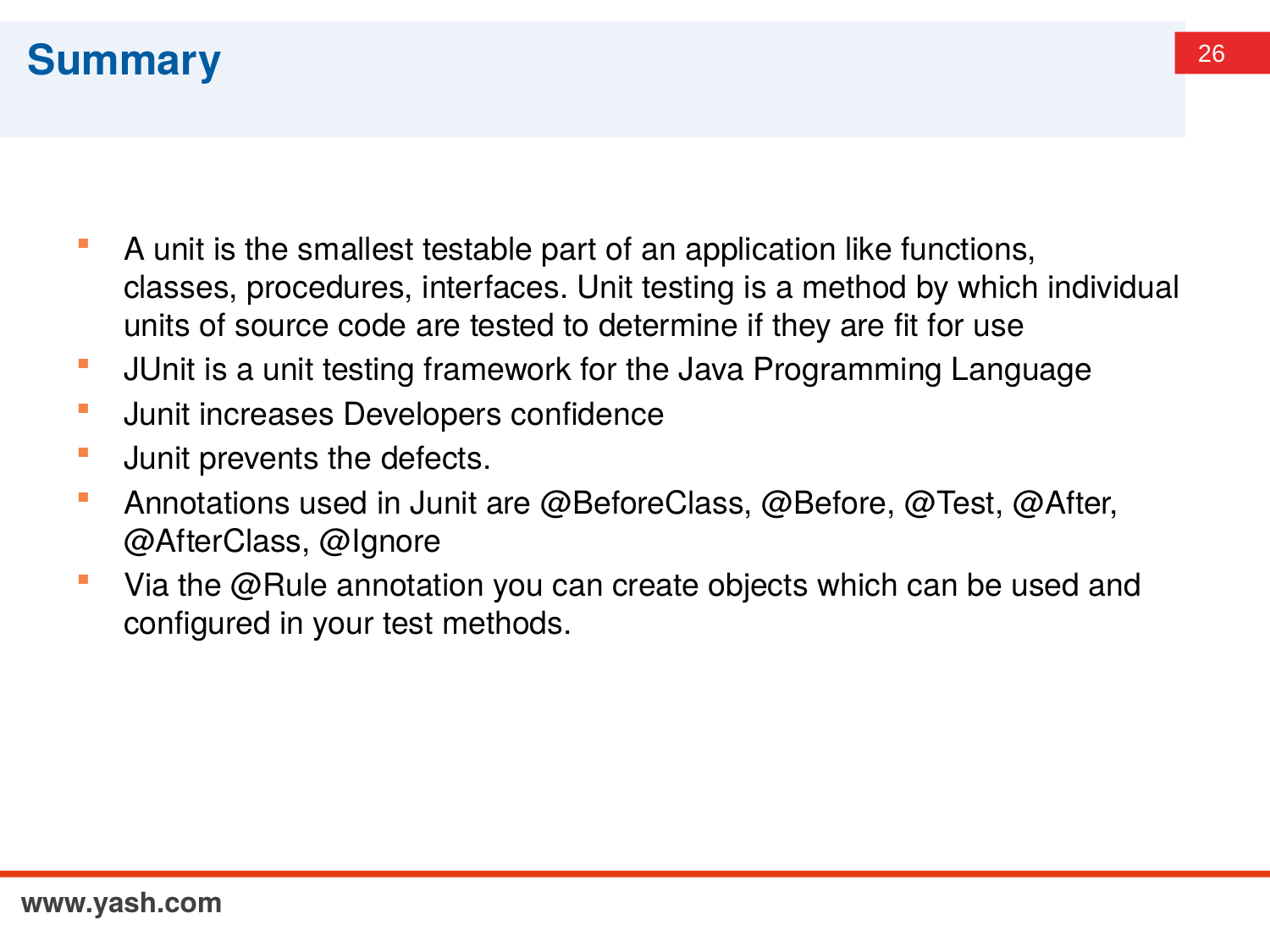

# Summary
A unit is the smallest testable part of an application like functions, classes, procedures, interfaces. Unit testing is a method by which individual units of source code are tested to determine if they are fit for use
JUnit is a unit testing framework for the Java Programming Language
Junit increases Developers confidence
Junit prevents the defects.
Annotations used in Junit are @BeforeClass, @Before, @Test, @After, @AfterClass, @Ignore
Via the @Rule annotation you can create objects which can be used and configured in your test methods.